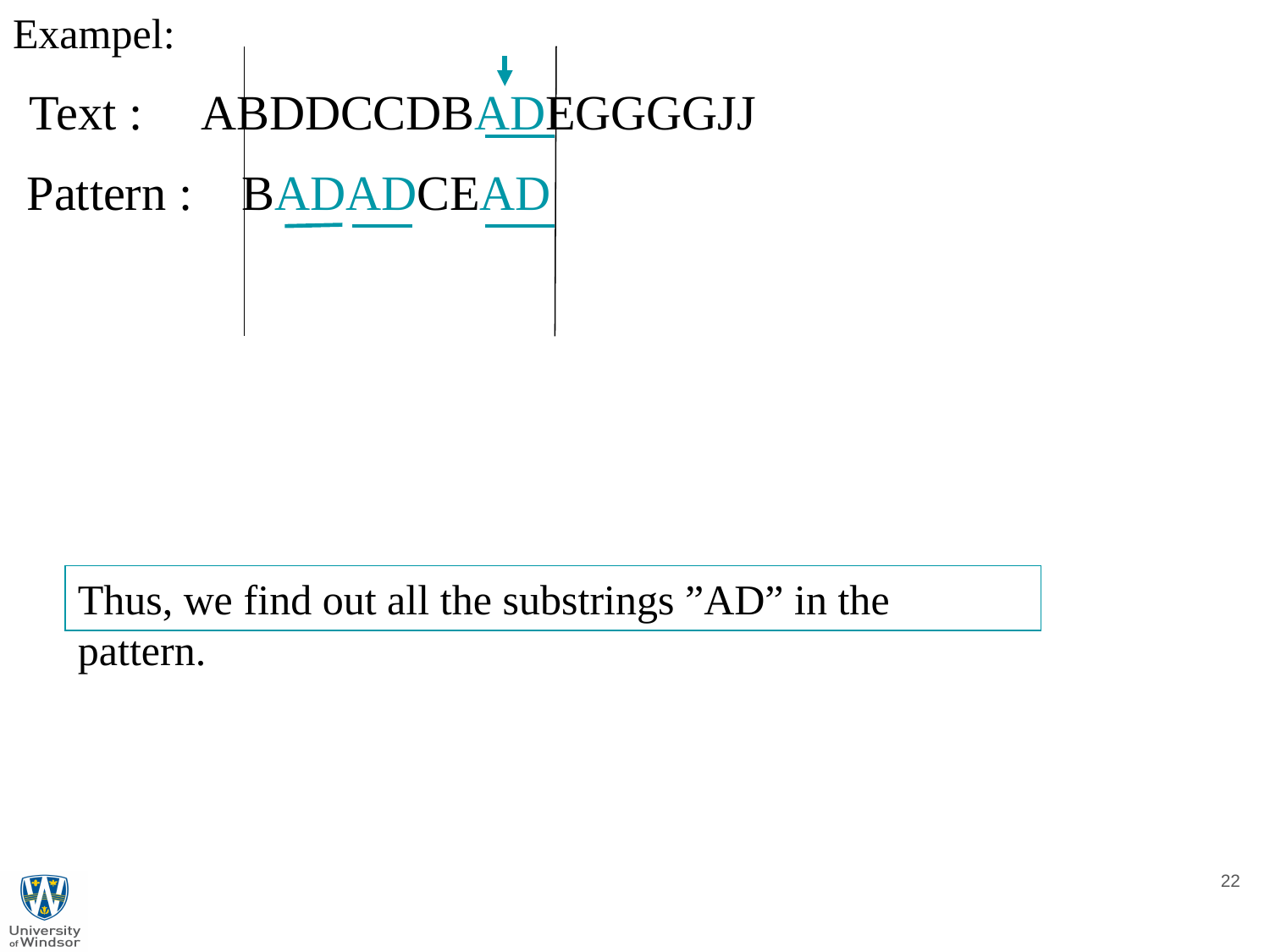

Exampel:
Text :     ABDDCCDBADEGGGGJJ
Pattern :    BADADCEAD
Thus, we find out all the substrings ”AD” in the pattern.
22